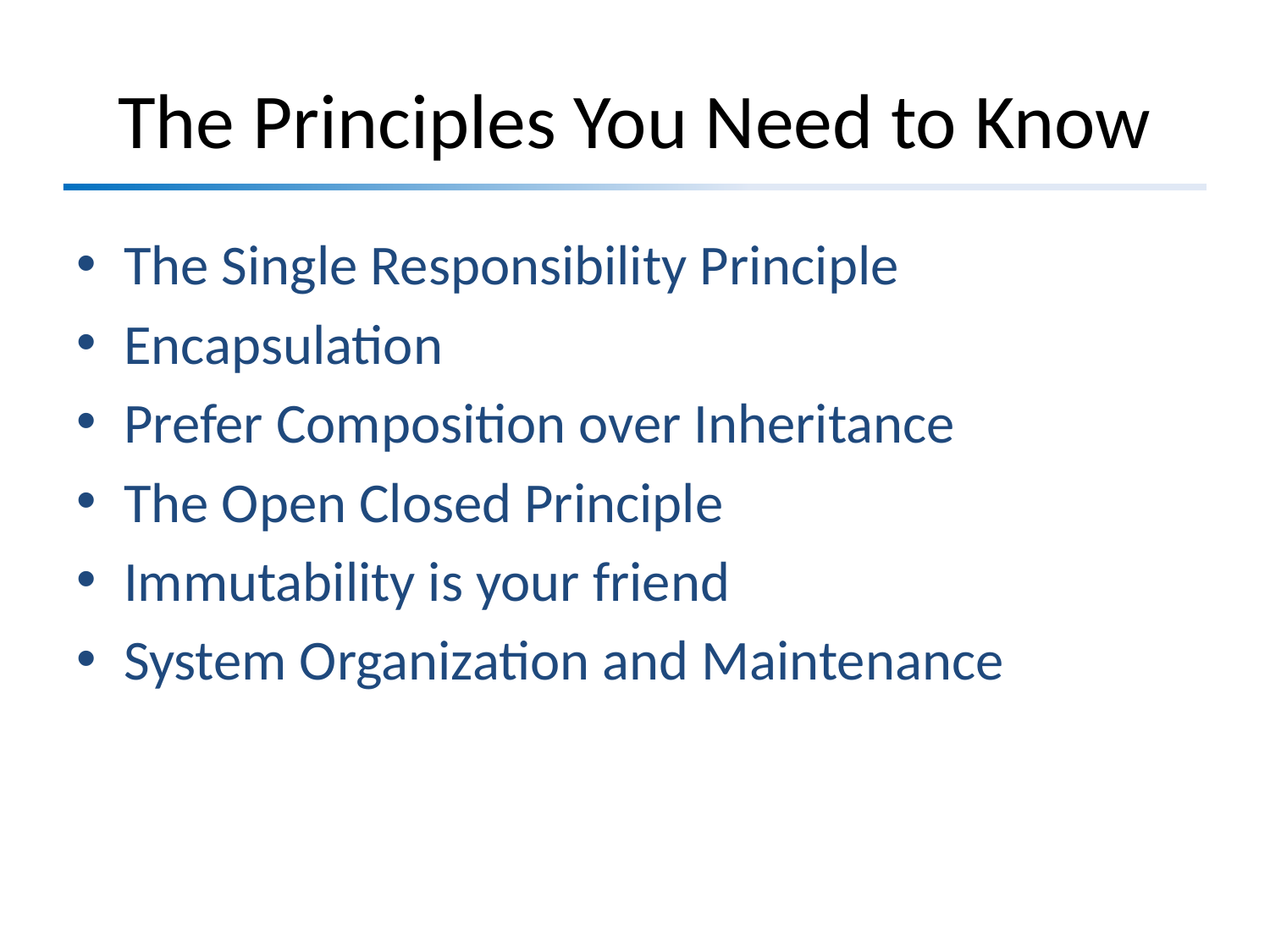

# The Principles You Need to Know
The Single Responsibility Principle
Encapsulation
Prefer Composition over Inheritance
The Open Closed Principle
Immutability is your friend
System Organization and Maintenance